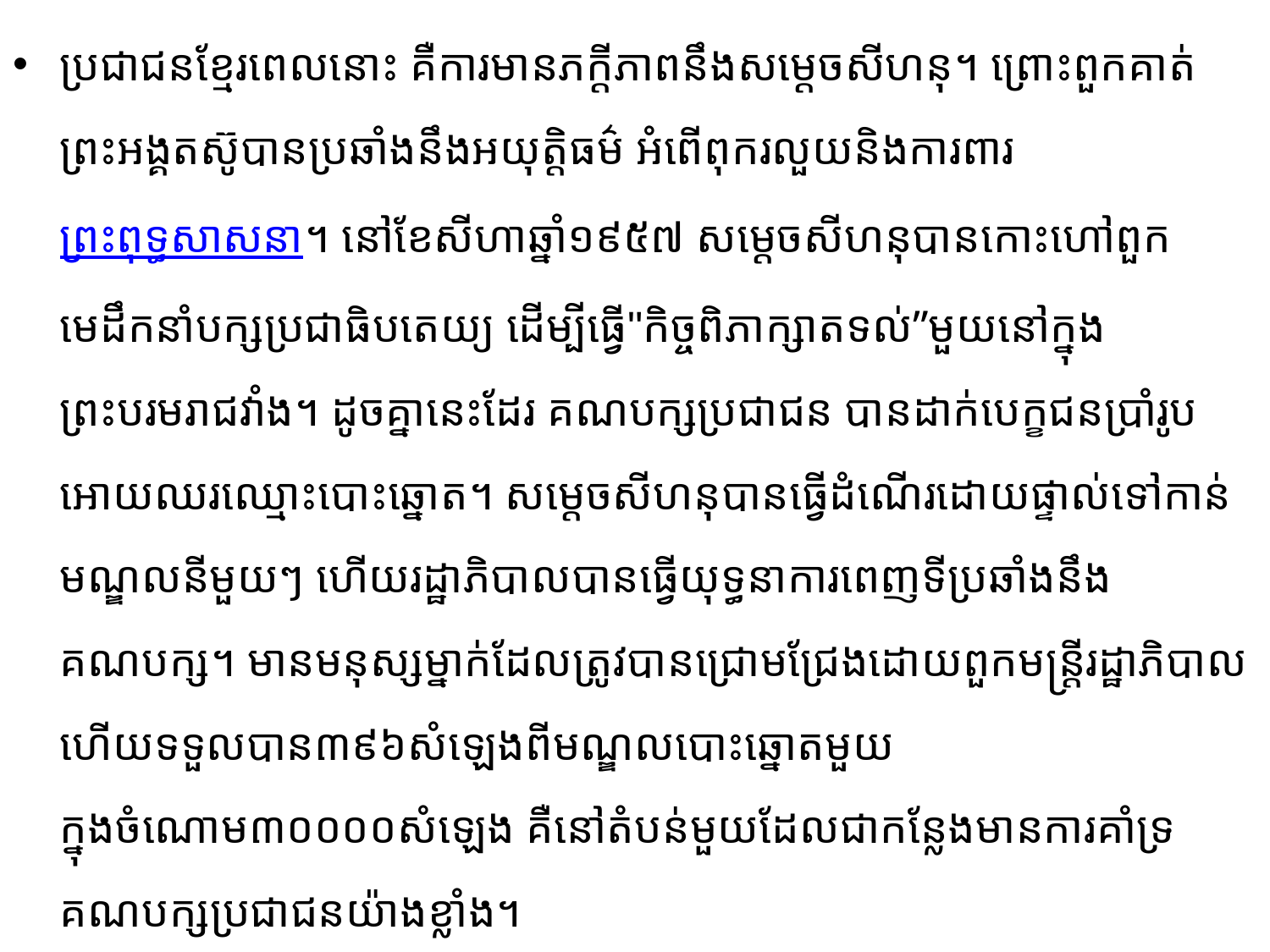

ប្រជាជនខ្មែរពេលនោះ គឺការមានភក្ដីភាពនឹងសម្តេចសីហនុ។ ព្រោះពួកគាត់ ព្រះអង្គ​តស៊ូបានប្រឆាំង​នឹង​អយុ​ត្តិធម៌ អំពើពុករលួយនិងការពារព្រះពុទ្ធសាសនា។ នៅខែសីហាឆ្នាំ១៩៥៧ សម្ដេចសីហនុ​បាន​កោះ​ហៅ​ពួកមេដឹកនាំបក្សប្រជាធិបតេយ្យ ដើម្បីធ្វើ"កិច្ចពិភាក្សាតទល់”មួយនៅក្នុងព្រះបរមរាជវាំង។ ដូចគ្នានេះដែរ គណ​បក្សប្រជាជន បានដាក់បេក្ខជនប្រាំរូបអោយឈរឈ្មោះបោះឆ្នោត។ សម្តេចសីហនុ​បានធ្វើ​ដំណើរដោយ​ផ្ទាល់​ទៅ​កាន់មណ្ឌលនីមួយៗ ហើយរដ្ឋាភិបាលបានធ្វើយុទ្ធនាការពេញទីប្រឆាំងនឹងគណបក្ស។ មានមនុស្សម្នាក់​ដែល​ត្រូវបានជ្រោមជ្រែងដោយពួកមន្ត្រីរដ្ឋាភិបាល​ ហើយទទួលបាន៣៩៦សំឡេង​ពីមណ្ឌលបោះឆ្នោត​មួយ​ក្នុងចំណោម៣០០០០សំឡេង គឺនៅតំបន់មួយ​ដែលជាកន្លែងមានការគាំទ្រគណបក្សប្រជាជន​យ៉ាង​ខ្លាំង។